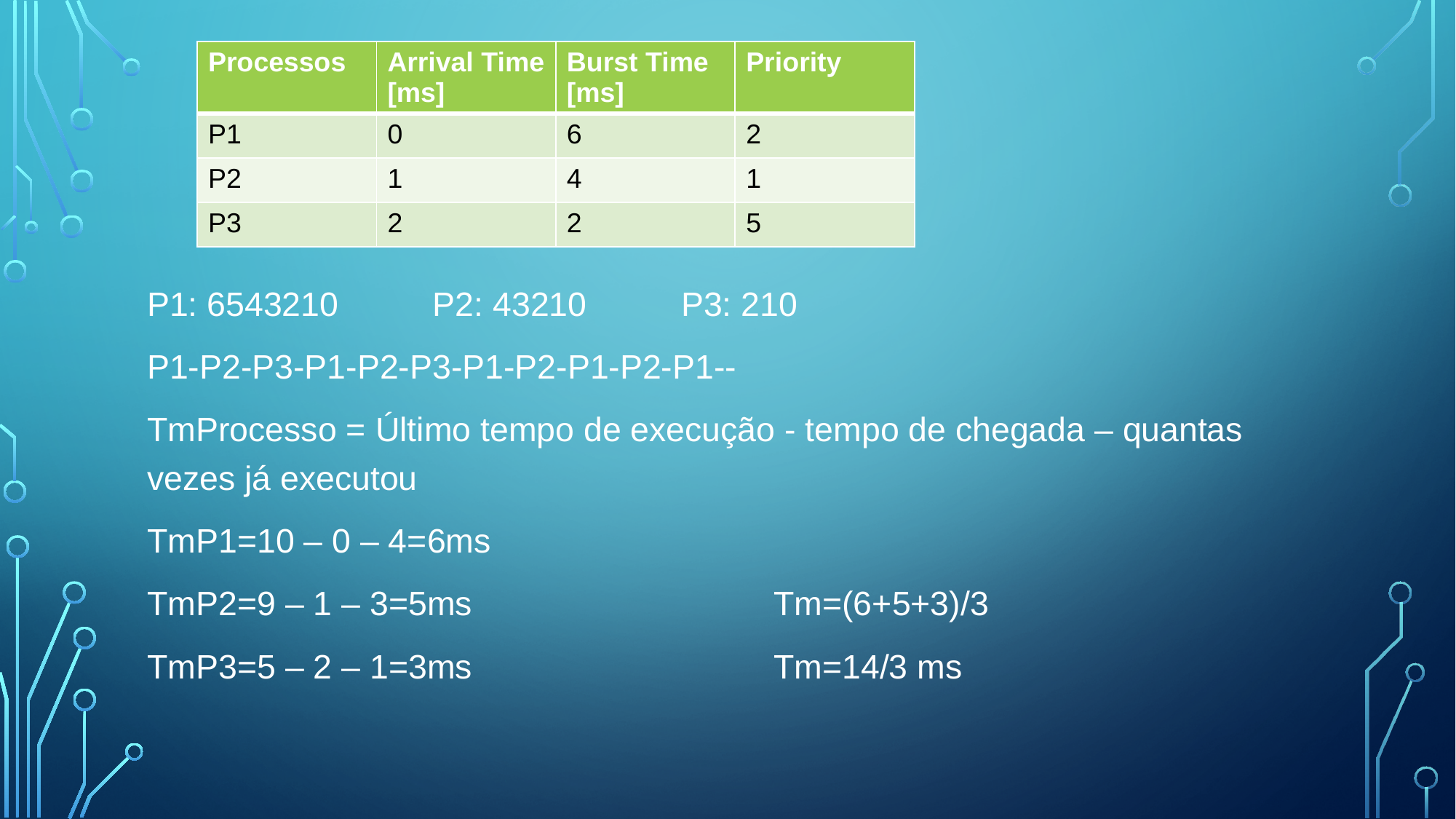

| Processos | Arrival Time [ms] | Burst Time [ms] | Priority |
| --- | --- | --- | --- |
| P1 | 0 | 6 | 2 |
| P2 | 1 | 4 | 1 |
| P3 | 2 | 2 | 5 |
P1: 6543210          P2: 43210          P3: 210
P1-P2-P3-P1-P2-P3-P1-P2-P1-P2-P1--
TmProcesso = Último tempo de execução - tempo de chegada – quantas vezes já executou
TmP1=10 – 0 – 4=6ms
TmP2=9 – 1 – 3=5ms                                Tm=(6+5+3)/3
TmP3=5 – 2 – 1=3ms                                Tm=14/3 ms